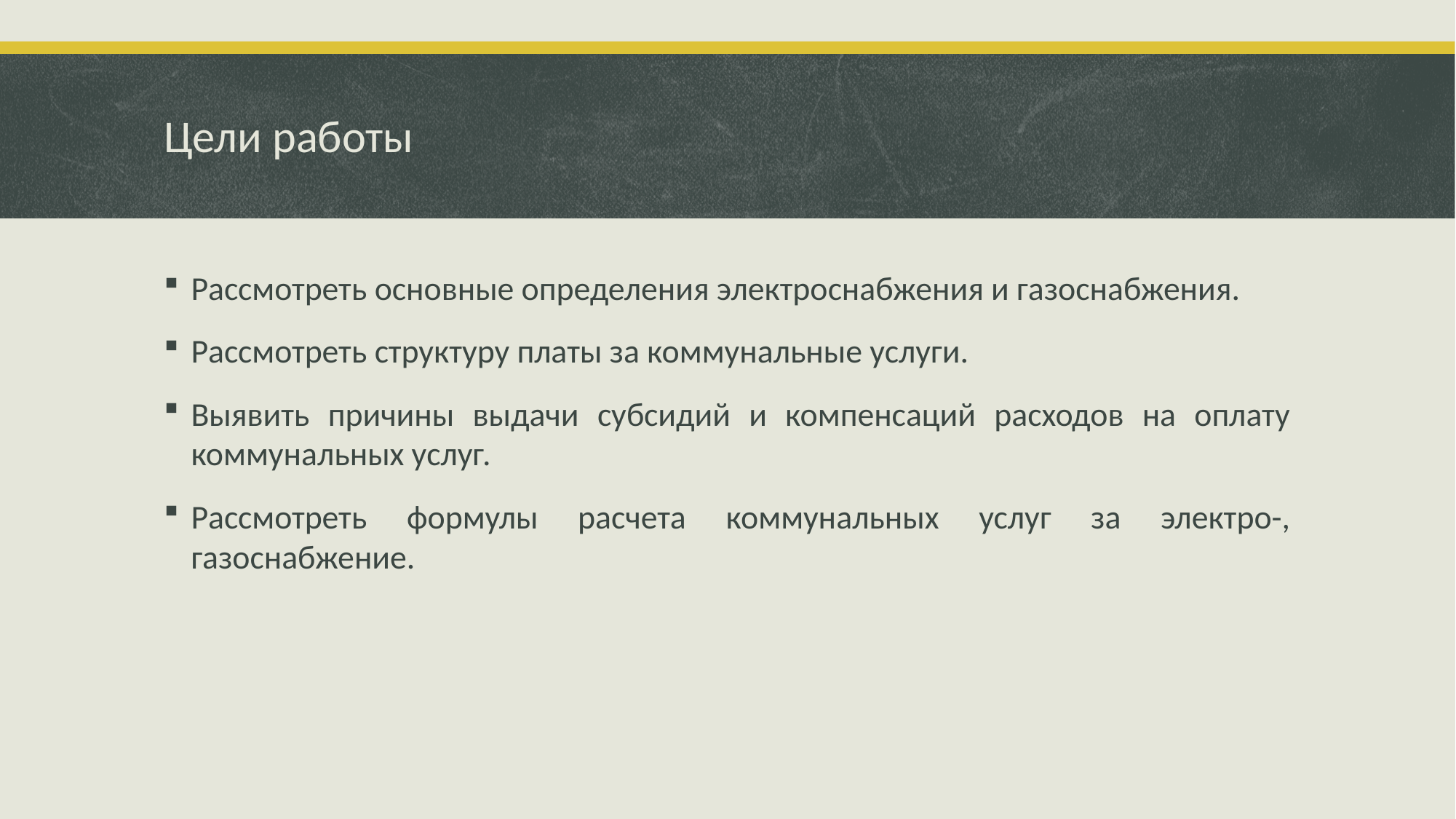

# Цели работы
Рассмотреть основные определения электроснабжения и газоснабжения.
Рассмотреть структуру платы за коммунальные услуги.
Выявить причины выдачи субсидий и компенсаций расходов на оплату коммунальных услуг.
Рассмотреть формулы расчета коммунальных услуг за электро-, газоснабжение.